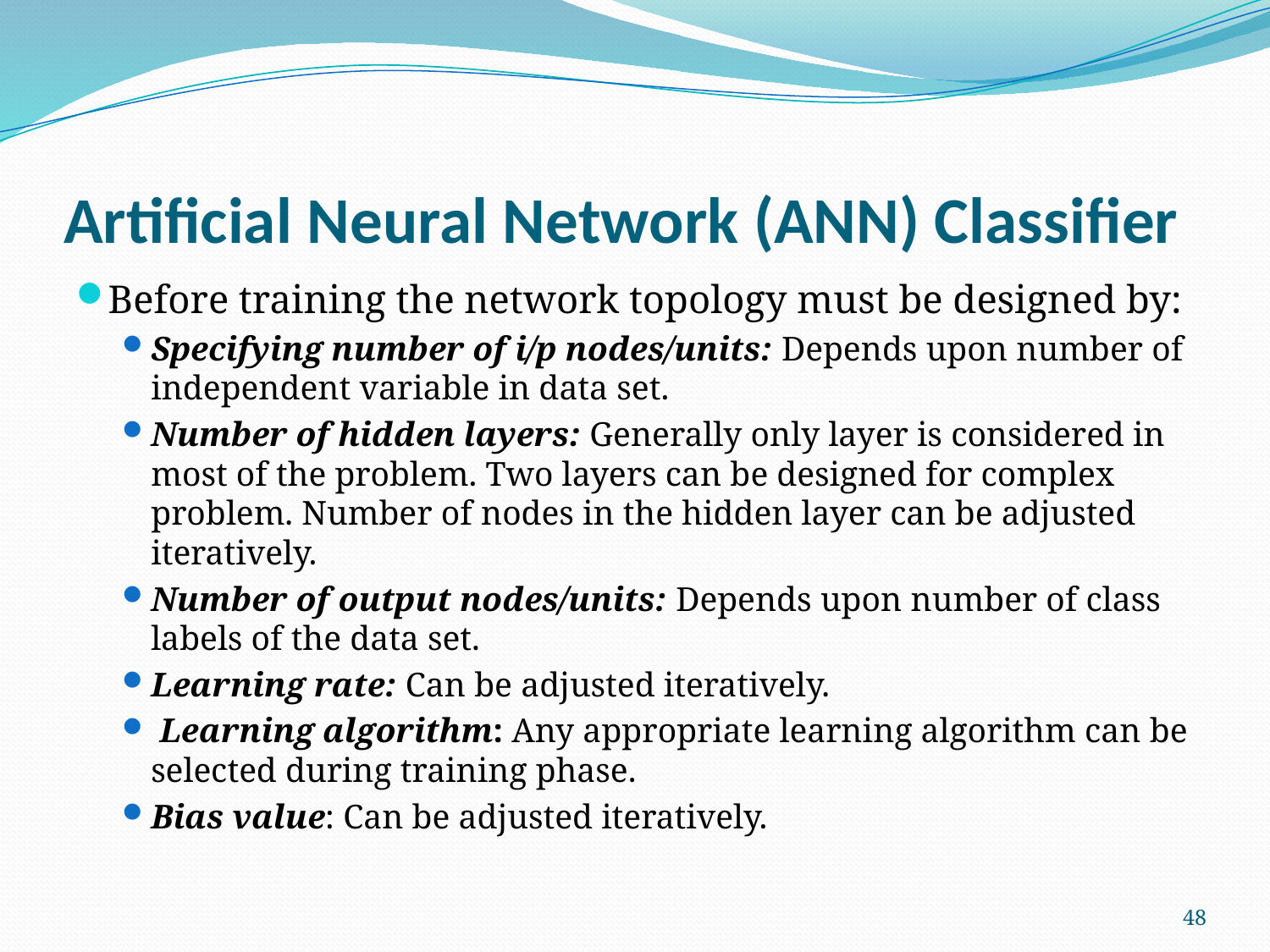

# Artificial Neural Network (ANN) Classifier
Before training the network topology must be designed by:
Specifying number of i/p nodes/units: Depends upon number of independent variable in data set.
Number of hidden layers: Generally only layer is considered in most of the problem. Two layers can be designed for complex problem. Number of nodes in the hidden layer can be adjusted iteratively.
Number of output nodes/units: Depends upon number of class labels of the data set.
Learning rate: Can be adjusted iteratively.
 Learning algorithm: Any appropriate learning algorithm can be selected during training phase.
Bias value: Can be adjusted iteratively.

48